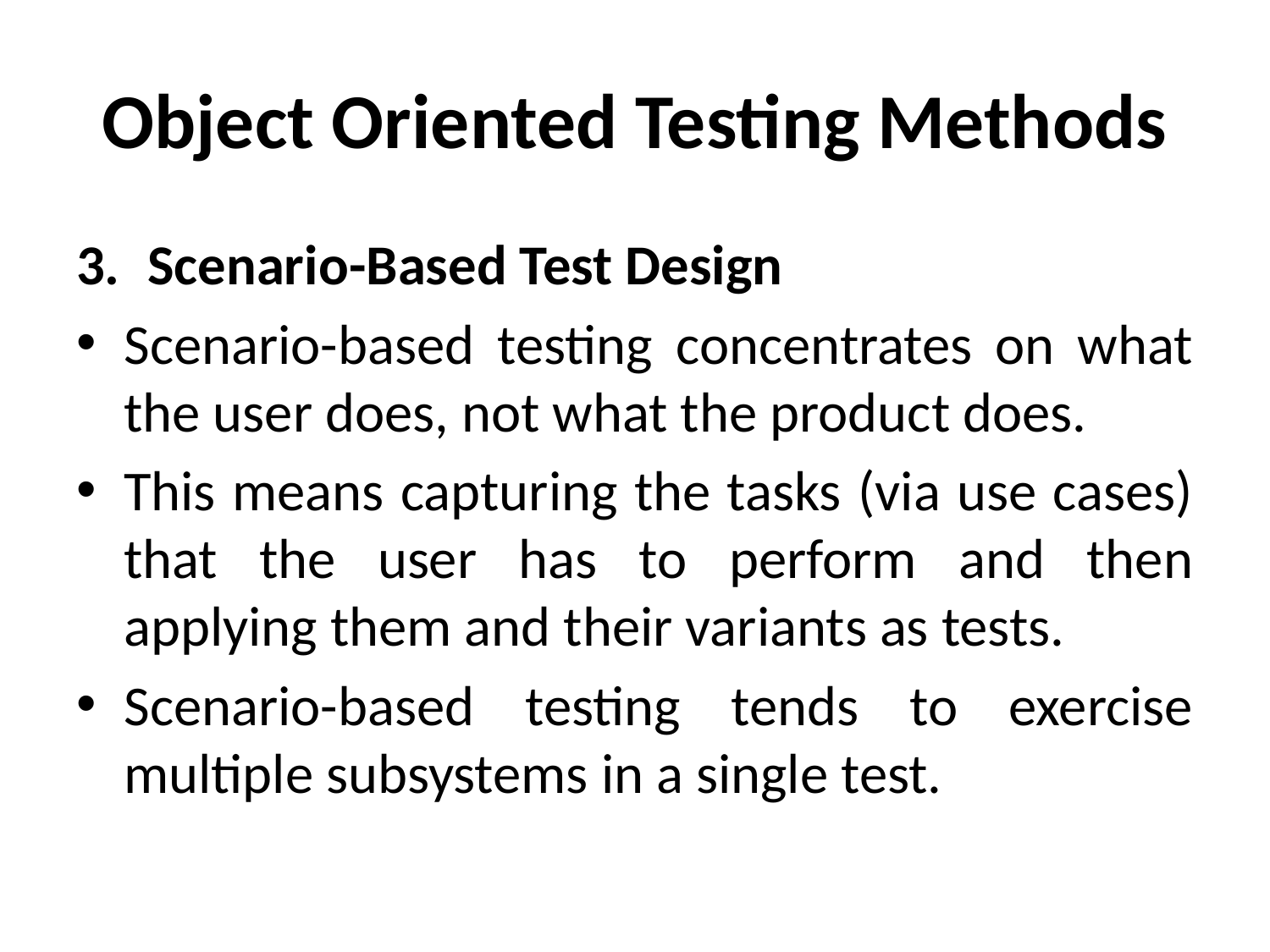

# Object Oriented Testing Methods
Scenario-Based Test Design
Scenario-based testing concentrates on what the user does, not what the product does.
This means capturing the tasks (via use cases) that the user has to perform and then applying them and their variants as tests.
Scenario-based testing tends to exercise multiple subsystems in a single test.